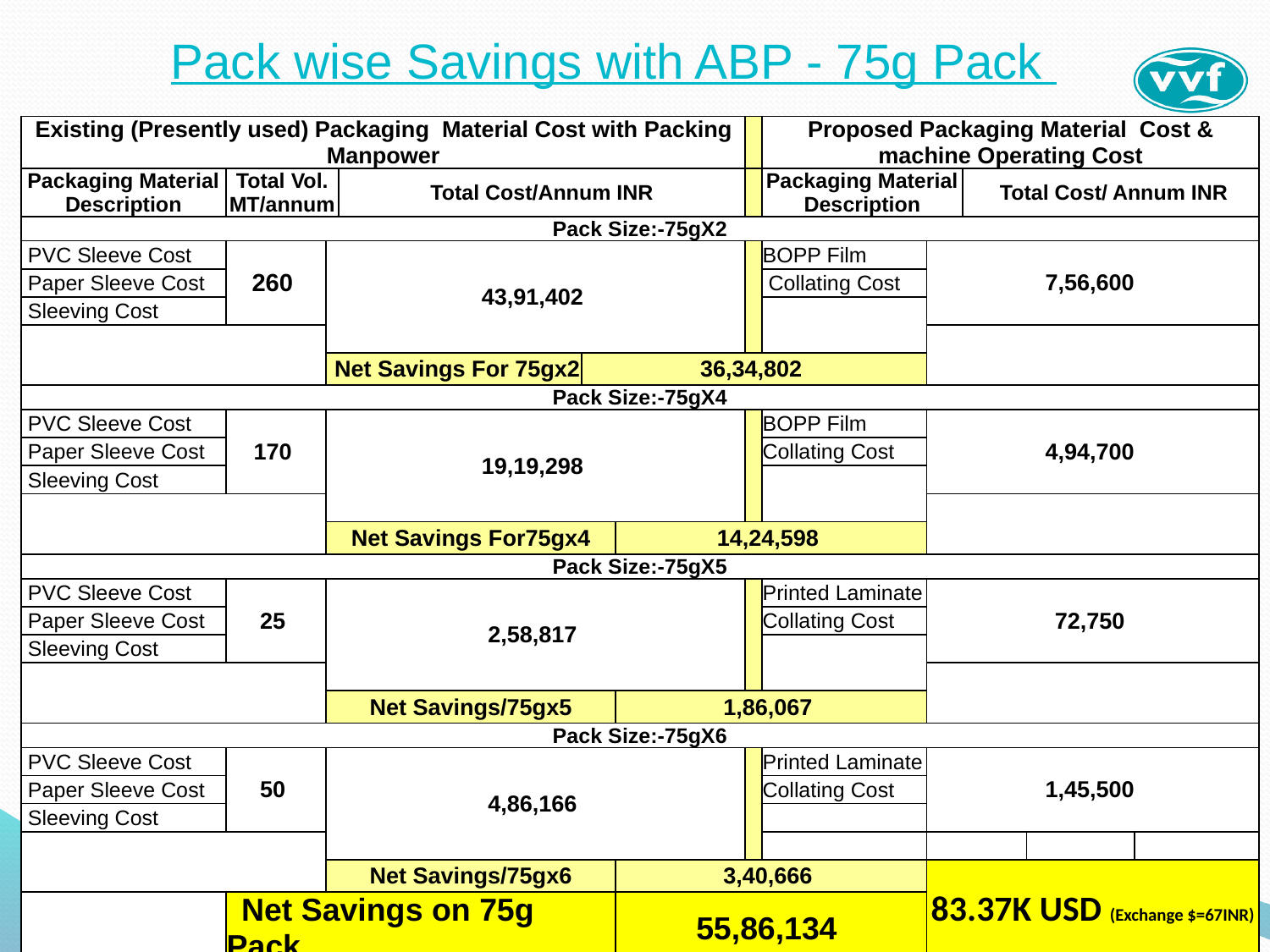

# Pack wise Savings with ABP - 75g Pack
| Existing (Presently used) Packaging Material Cost with Packing Manpower |  |  |  |  |  |  | Proposed Packaging Material Cost & machine Operating Cost |  |  |  |  |
| --- | --- | --- | --- | --- | --- | --- | --- | --- | --- | --- | --- |
| Packaging Material Description | Total Vol. MT/annum |  | Total Cost/Annum INR |  |  |  | Packaging Material Description |  | Total Cost/ Annum INR |  |  |
| Pack Size:-75gX2 |  |  |  |  |  |  |  |  |  |  |  |
| PVC Sleeve Cost | 260 | 43,91,402 |  |  |  |  | BOPP Film | 7,56,600 |  |  |  |
| Paper Sleeve Cost |  |  |  |  |  |  | Collating Cost |  |  |  |  |
| Sleeving Cost |  |  |  |  |  |  |  |  |  |  |  |
|  |  |  |  |  |  |  |  |  |  |  |  |
|  |  | Net Savings For 75gx2 |  | 36,34,802 |  |  |  |  |  |  |  |
| Pack Size:-75gX4 |  |  |  |  |  |  |  |  |  |  |  |
| PVC Sleeve Cost | 170 | 19,19,298 |  |  |  |  | BOPP Film | 4,94,700 |  |  |  |
| Paper Sleeve Cost |  |  |  |  |  |  | Collating Cost |  |  |  |  |
| Sleeving Cost |  |  |  |  |  |  |  |  |  |  |  |
|  |  |  |  |  |  |  |  |  |  |  |  |
|  |  | Net Savings For75gx4 |  |  | 14,24,598 |  |  |  |  |  |  |
| Pack Size:-75gX5 |  |  |  |  |  |  |  |  |  |  |  |
| PVC Sleeve Cost | 25 | 2,58,817 |  |  |  |  | Printed Laminate | 72,750 |  |  |  |
| Paper Sleeve Cost |  |  |  |  |  |  | Collating Cost |  |  |  |  |
| Sleeving Cost |  |  |  |  |  |  |  |  |  |  |  |
|  |  |  |  |  |  |  |  |  |  |  |  |
|  |  | Net Savings/75gx5 |  |  | 1,86,067 |  |  |  |  |  |  |
| Pack Size:-75gX6 |  |  |  |  |  |  |  |  |  |  |  |
| PVC Sleeve Cost | 50 | 4,86,166 |  |  |  |  | Printed Laminate | 1,45,500 |  |  |  |
| Paper Sleeve Cost |  |  |  |  |  |  | Collating Cost |  |  |  |  |
| Sleeving Cost |  |  |  |  |  |  |  |  |  |  |  |
|  |  |  |  |  |  |  |  |  |  |  |  |
|  |  | Net Savings/75gx6 |  |  | 3,40,666 |  |  | 83.37K USD (Exchange $=67INR) |  |  |  |
|  | Net Savings on 75g Pack |  |  |  | 55,86,134 |  |  |  |  |  |  |